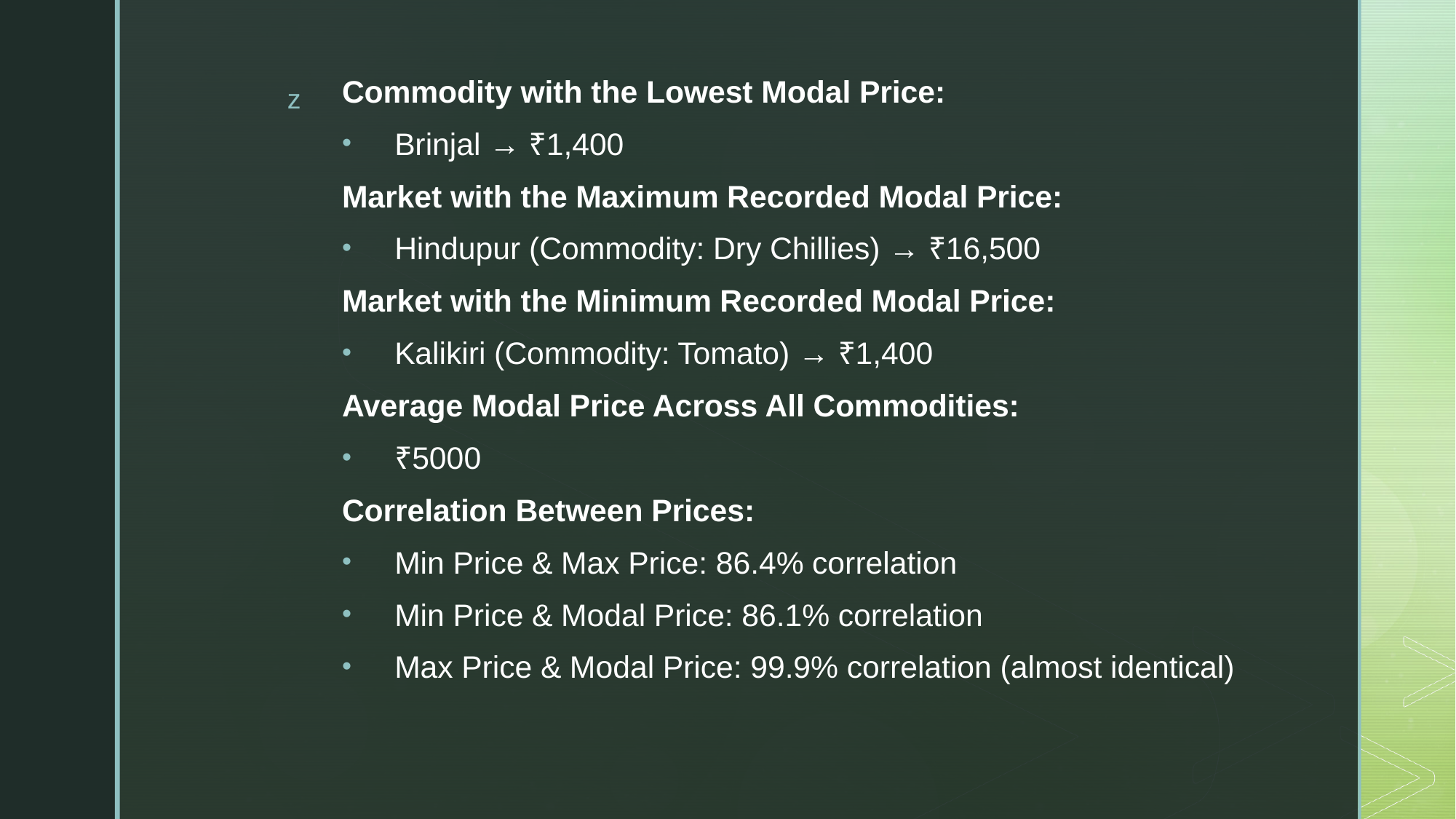

Commodity with the Lowest Modal Price:
Brinjal → ₹1,400
Market with the Maximum Recorded Modal Price:
Hindupur (Commodity: Dry Chillies) → ₹16,500
Market with the Minimum Recorded Modal Price:
Kalikiri (Commodity: Tomato) → ₹1,400
Average Modal Price Across All Commodities:
₹5000
Correlation Between Prices:
Min Price & Max Price: 86.4% correlation
Min Price & Modal Price: 86.1% correlation
Max Price & Modal Price: 99.9% correlation (almost identical)